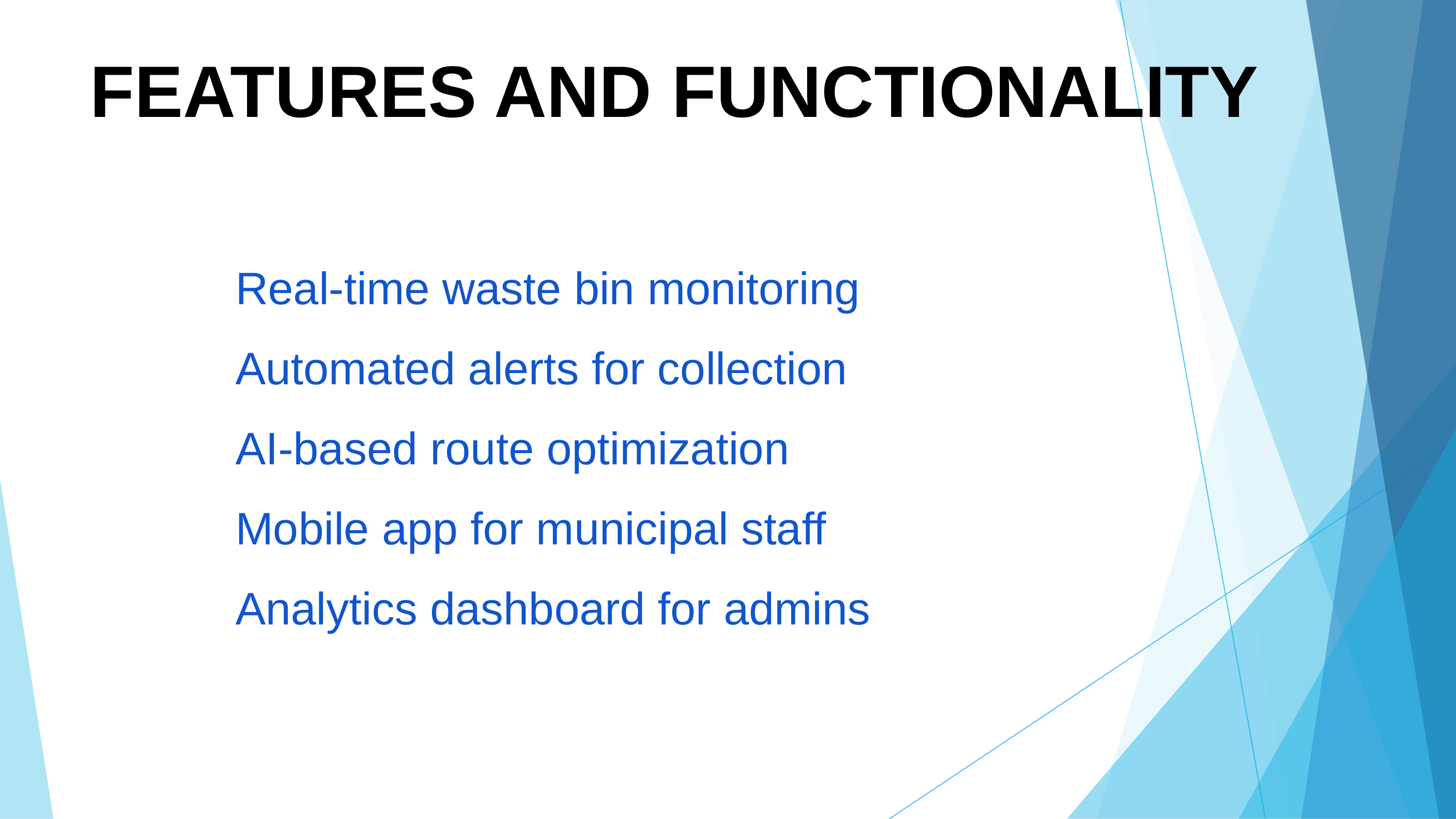

FEATURES AND FUNCTIONALITY
Real-time waste bin monitoring

Automated alerts for collection

AI-based route optimization

Mobile app for municipal staff

Analytics dashboard for admins